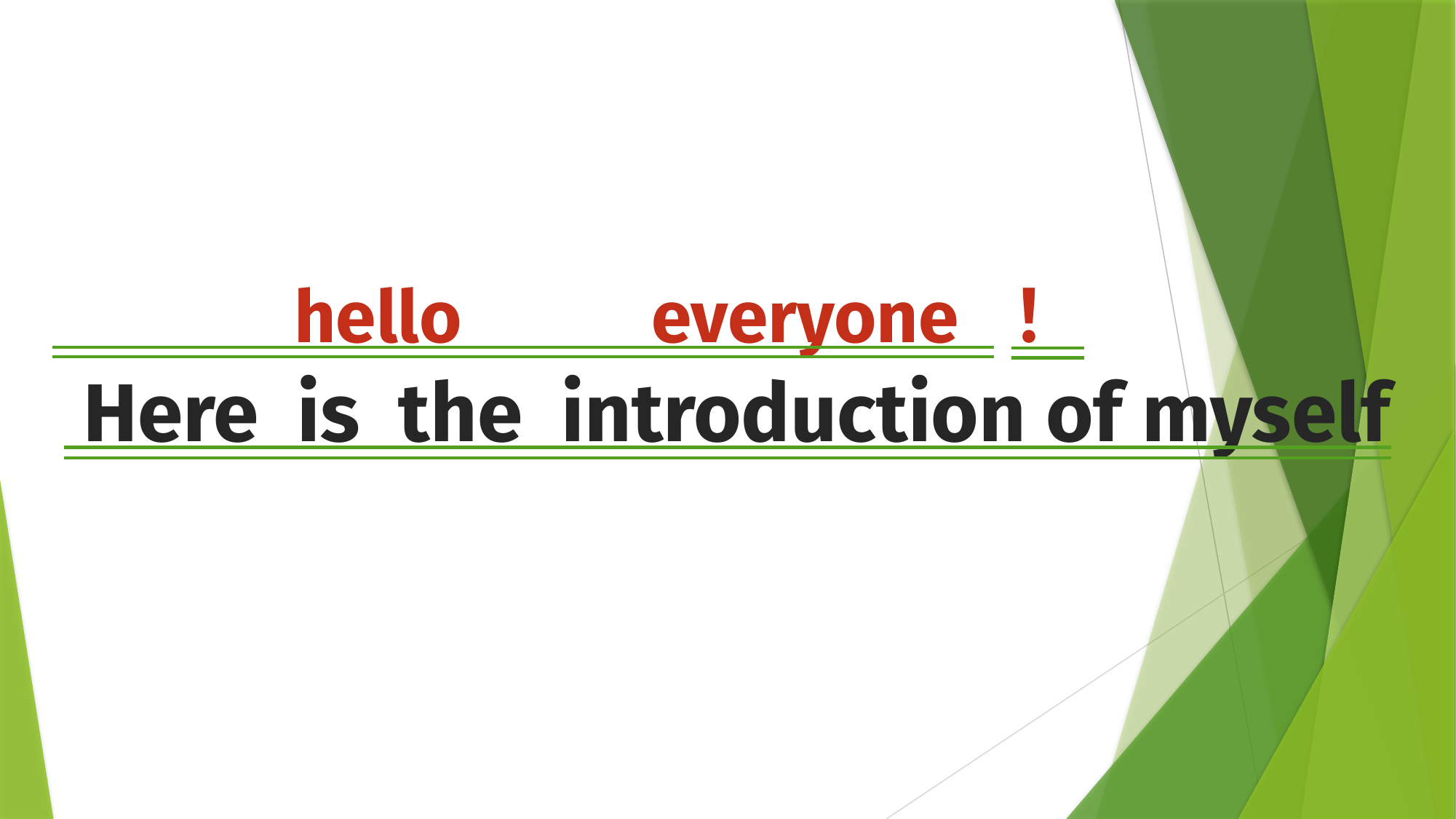

# hello           everyone  ！
 Here  is  the  introduction of myself